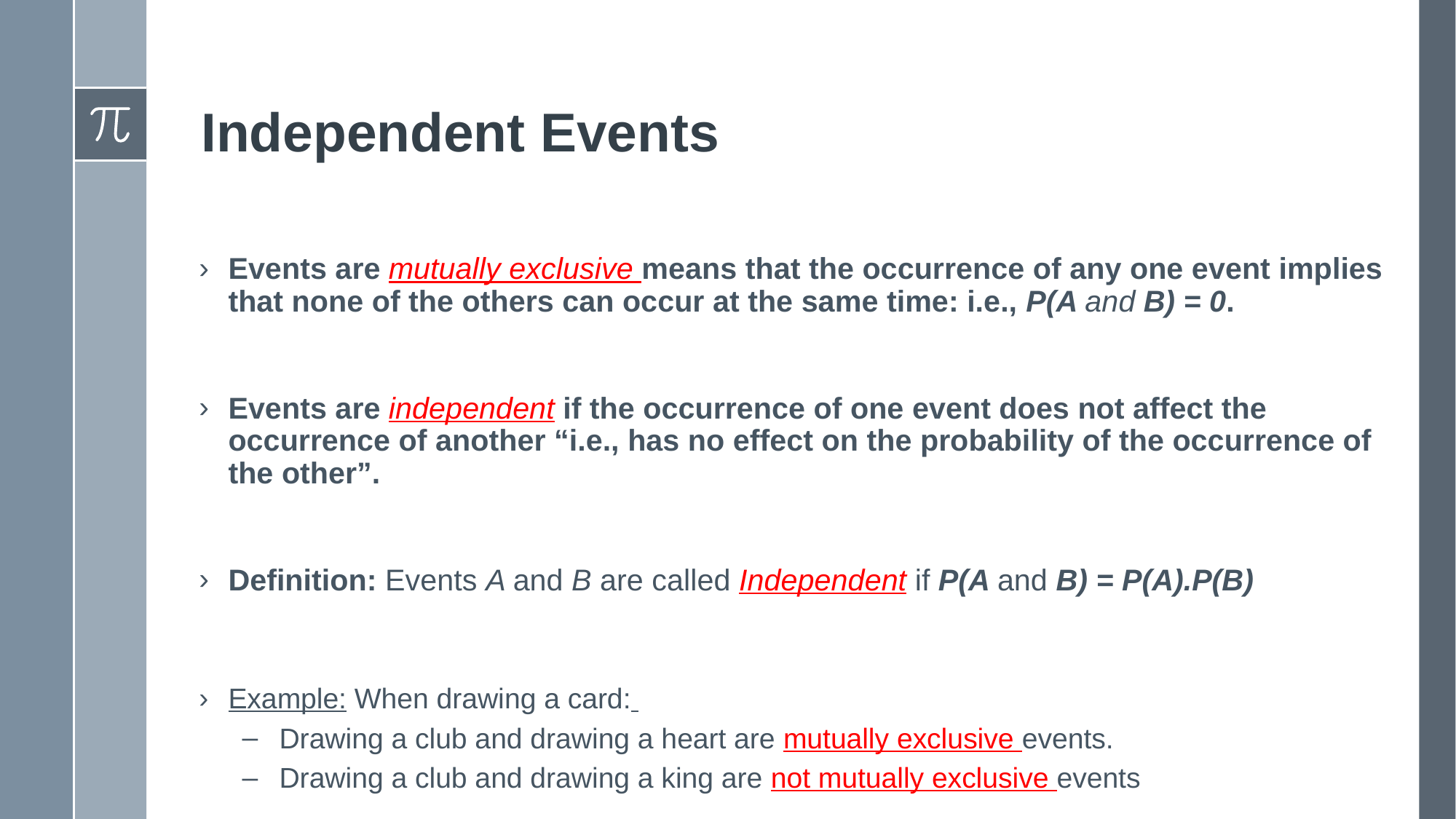

# Independent Events

Events are mutually exclusive means that the occurrence of any one event implies that none of the others can occur at the same time: i.e., P(A and B) = 0.

Events are independent if the occurrence of one event does not affect the occurrence of another “i.e., has no effect on the probability of the occurrence of the other”.

Definition: Events A and B are called Independent if P(A and B) = P(A).P(B)

Example: When drawing a card:
 Drawing a club and drawing a heart are mutually exclusive events.
 Drawing a club and drawing a king are not mutually exclusive events